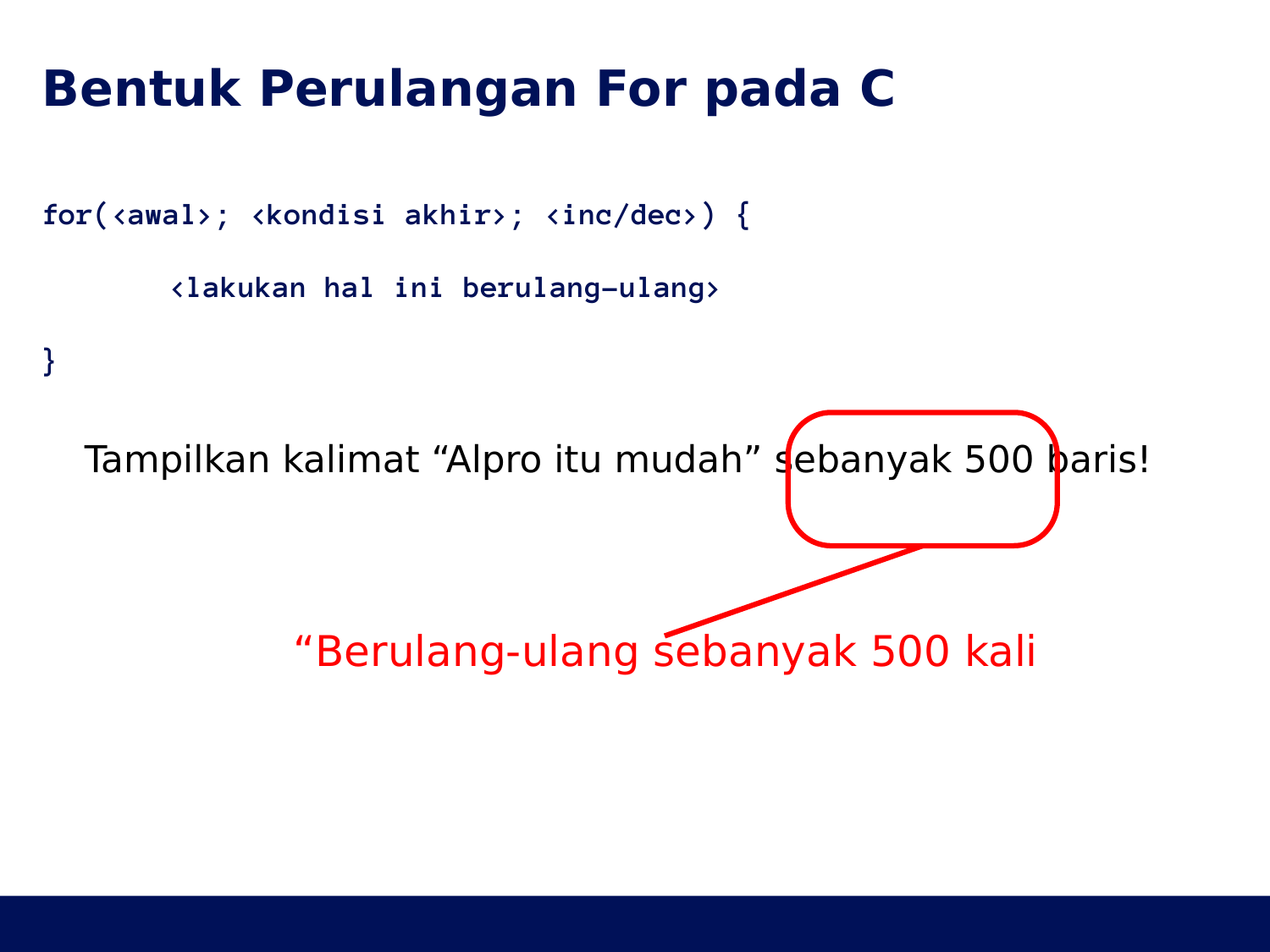

# Bentuk Perulangan For pada C
for(<awal>; <kondisi akhir>; <inc/dec>) {
	<lakukan hal ini berulang-ulang>
}

“Berulang-ulang sebanyak 500 kali
Tampilkan kalimat “Alpro itu mudah” sebanyak 500 baris!